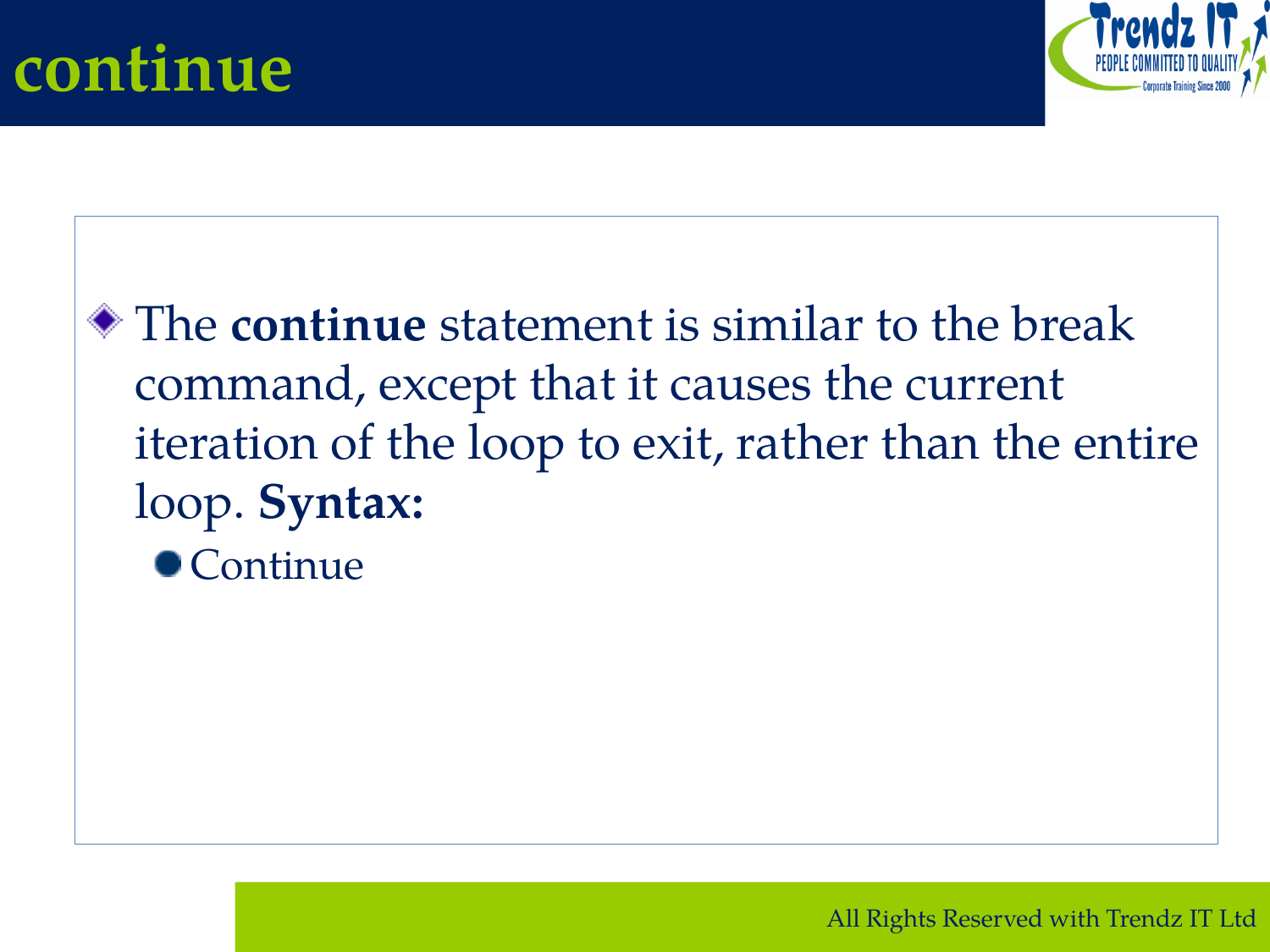

# continue

The continue statement is similar to the break command, except that it causes the current iteration of the loop to exit, rather than the entire loop. Syntax:
Continue

All Rights Reserved with Trendz IT Ltd